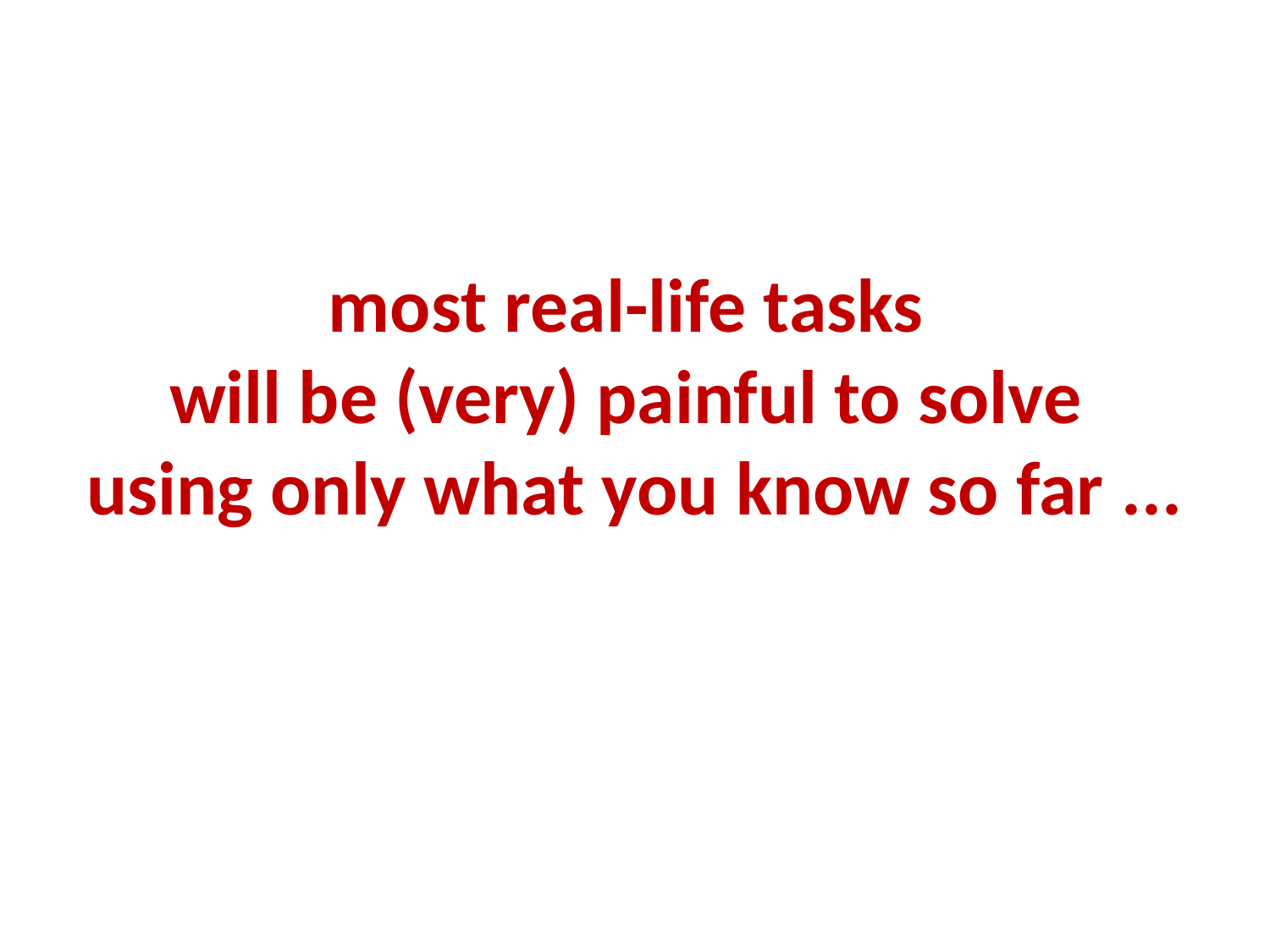

most real-life tasks
will be (very) painful to solve
using only what you know so far ...